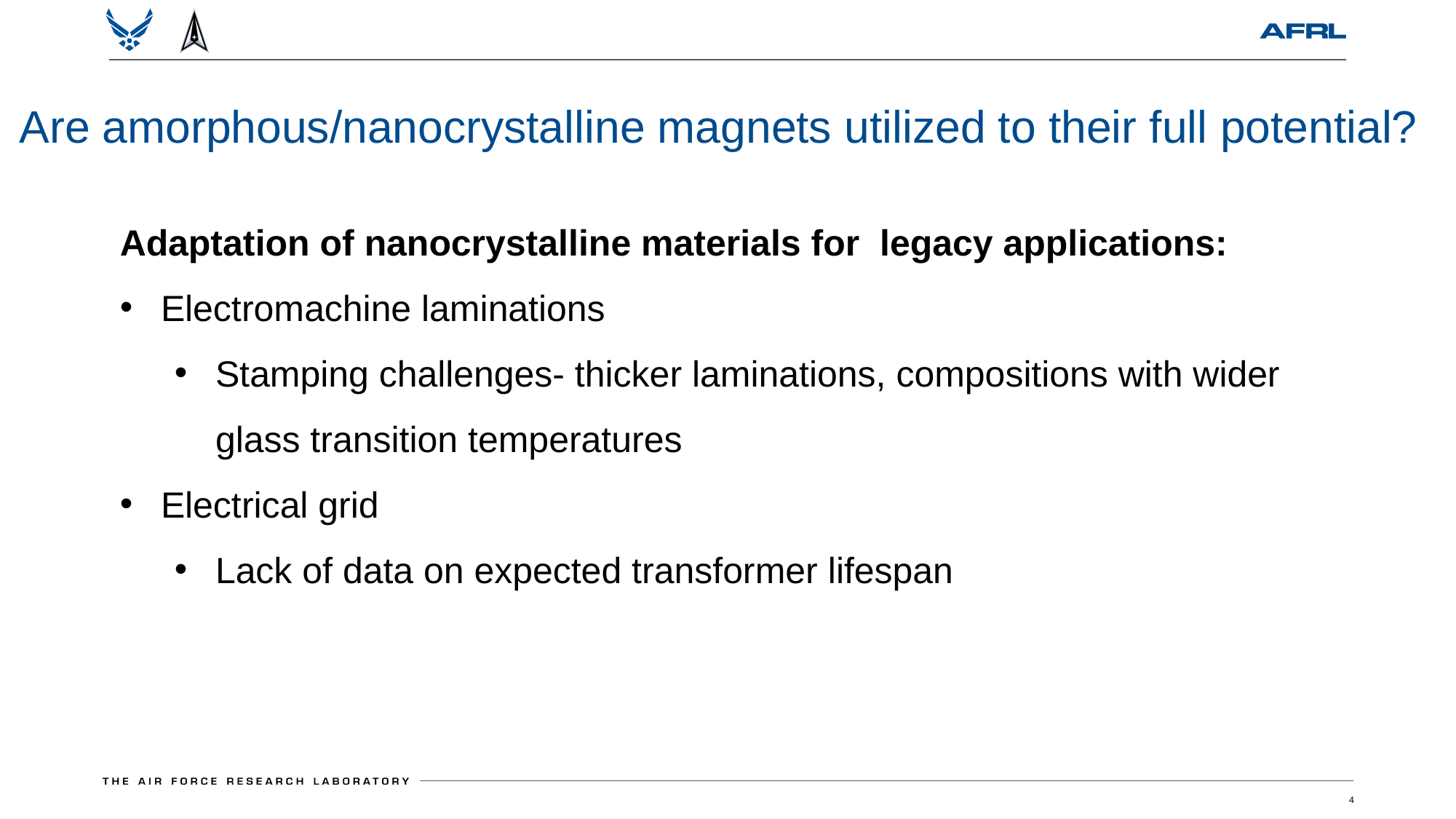

# Are amorphous/nanocrystalline magnets utilized to their full potential?
Adaptation of nanocrystalline materials for  legacy applications:
Electromachine laminations
Stamping challenges- thicker laminations, compositions with wider glass transition temperatures
Electrical grid
Lack of data on expected transformer lifespan